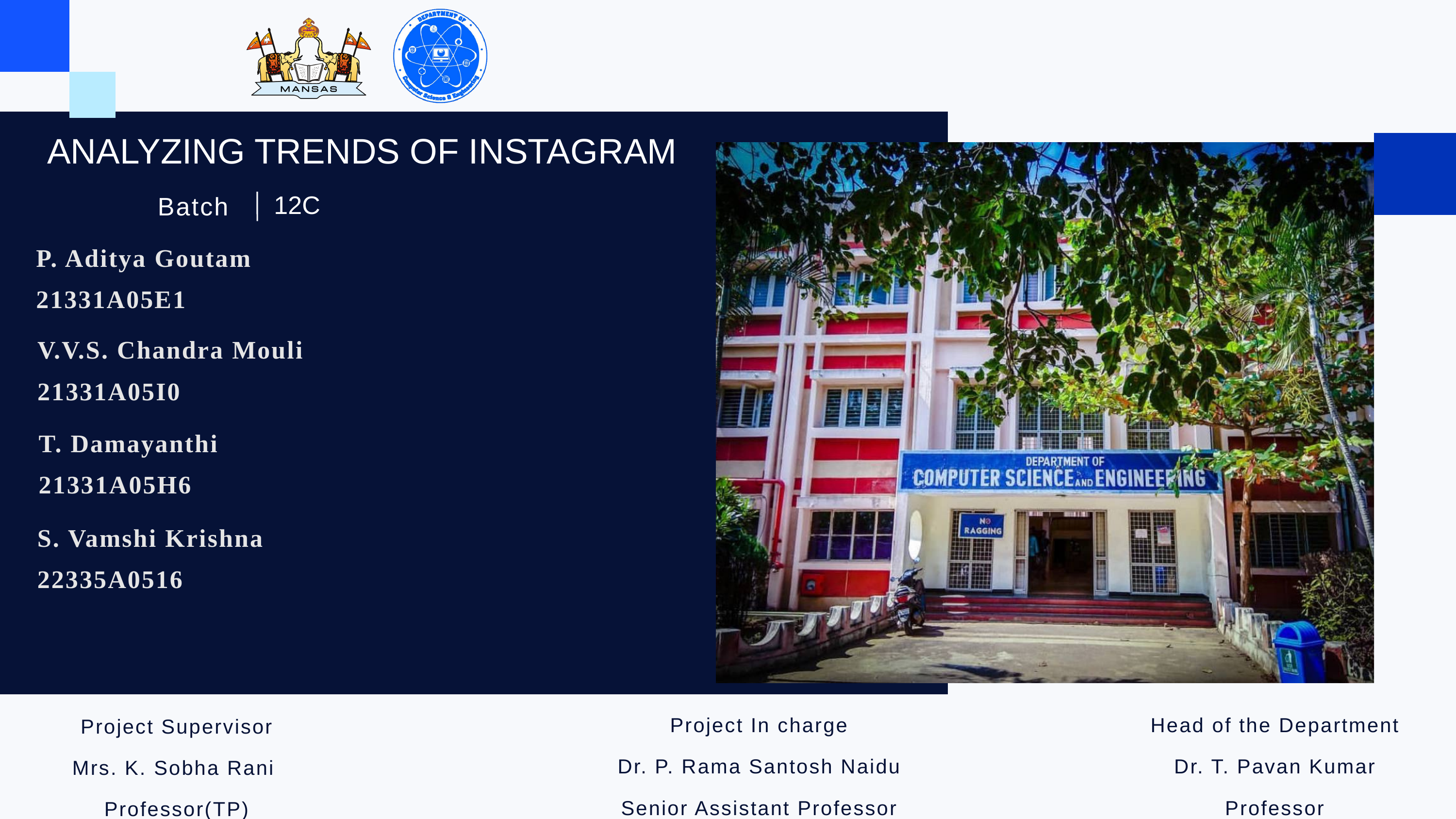

ANALYZING TRENDS OF INSTAGRAM

Batch
12C

P. Aditya Goutam
21331A05E1

V.V.S. Chandra Mouli
21331A05I0

T. Damayanthi
21331A05H6

S. Vamshi Krishna
22335A0516

Project In charge
Dr. P. Rama Santosh Naidu
Senior Assistant Professor
Head of the Department
Dr. T. Pavan Kumar
Professor
Project Supervisor
Mrs. K. Sobha Rani
Professor(TP)